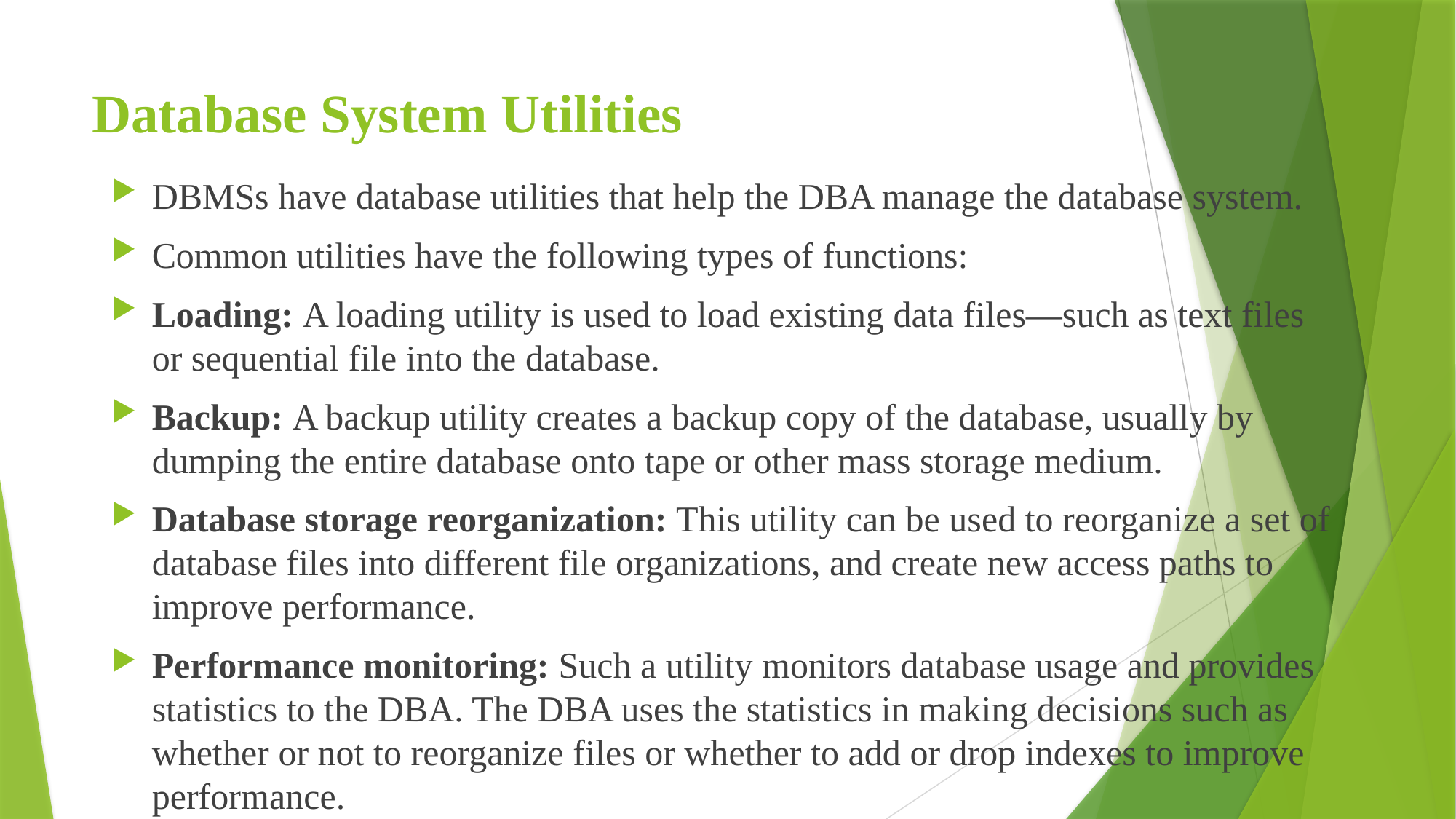

# Database System Utilities
DBMSs have database utilities that help the DBA manage the database system.
Common utilities have the following types of functions:
Loading: A loading utility is used to load existing data files—such as text files or sequential file into the database.
Backup: A backup utility creates a backup copy of the database, usually by dumping the entire database onto tape or other mass storage medium.
Database storage reorganization: This utility can be used to reorganize a set of database files into different file organizations, and create new access paths to improve performance.
Performance monitoring: Such a utility monitors database usage and provides statistics to the DBA. The DBA uses the statistics in making decisions such as whether or not to reorganize files or whether to add or drop indexes to improve performance.